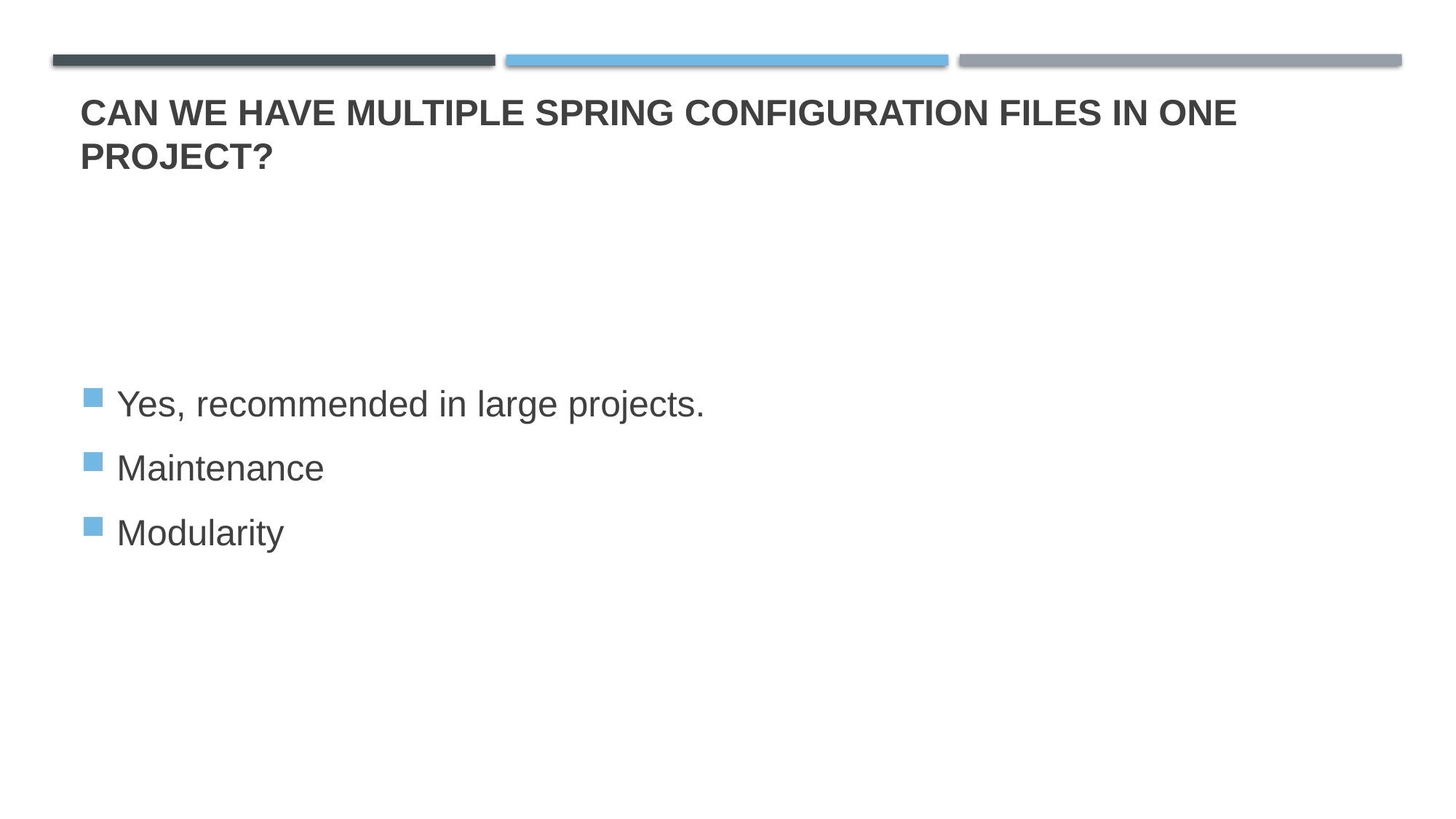

# Can We Have Multiple Spring Configuration Files in One Project?
Yes, recommended in large projects.
Maintenance
Modularity